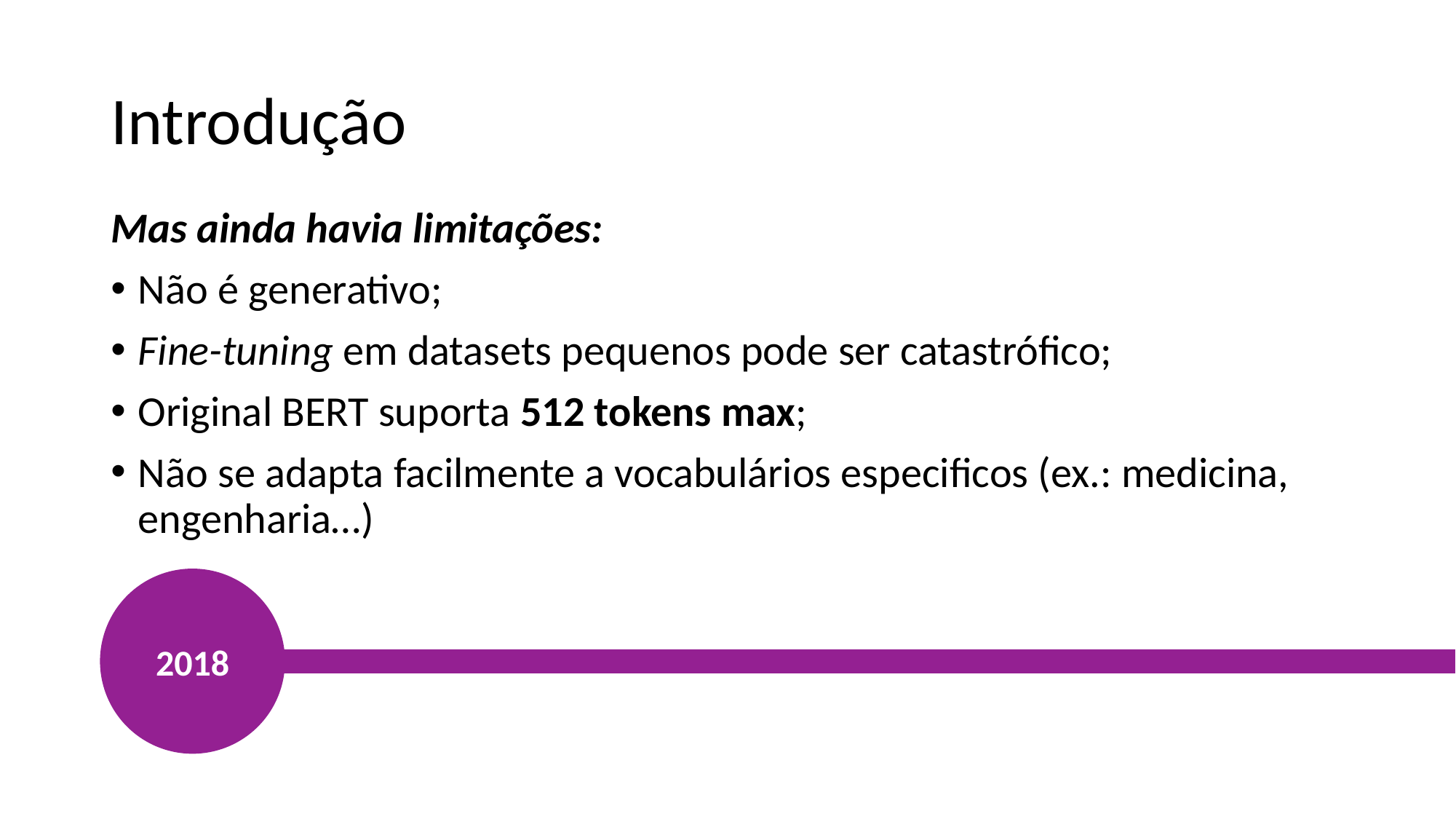

# Introdução
Mas ainda havia limitações:
Não é generativo;
Fine-tuning em datasets pequenos pode ser catastrófico;
Original BERT suporta 512 tokens max;
Não se adapta facilmente a vocabulários especificos (ex.: medicina, engenharia…)
2018